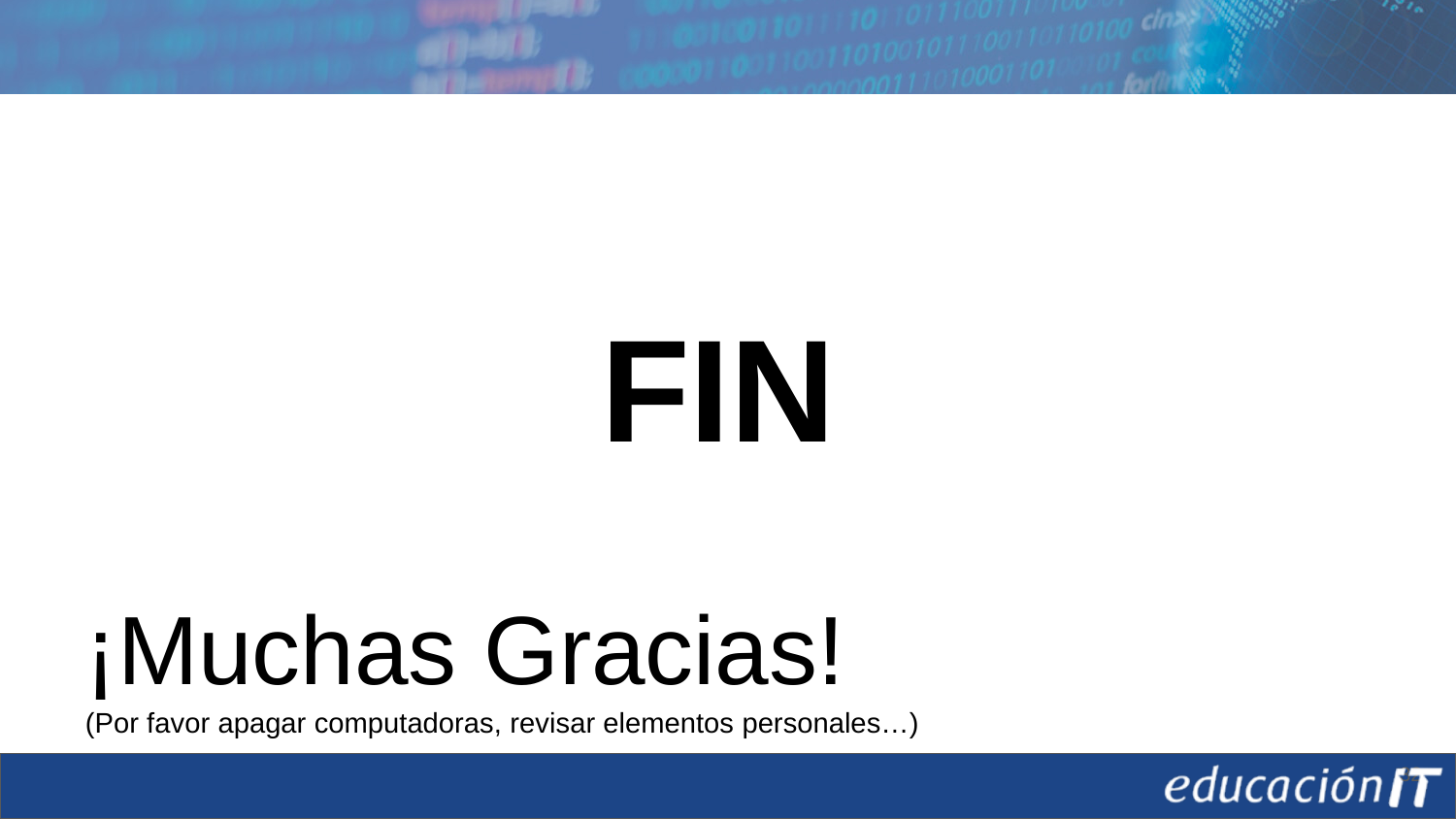

# FIN

¡Muchas Gracias!
(Por favor apagar computadoras, revisar elementos personales…)